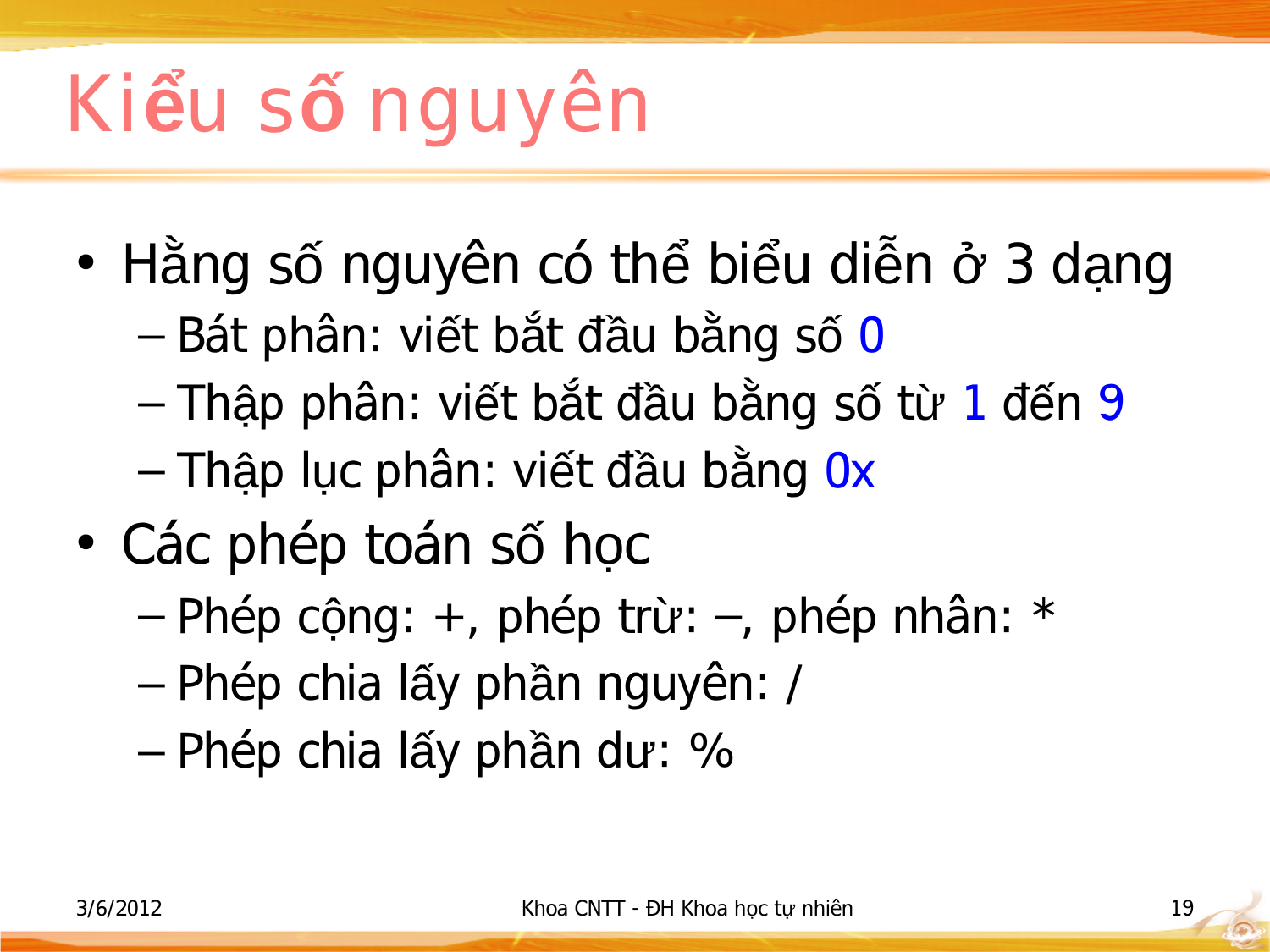

# Kiểu số nguyên
Hằng số nguyên có thể biểu diễn ở 3 dạng
Bát phân: viết bắt đầu bằng số 0
Thập phân: viết bắt đầu bằng số từ 1 đến 9
Thập lục phân: viết đầu bằng 0x
Các phép toán số học
Phép cộng: +, phép trừ: –, phép nhân: *
Phép chia lấy phần nguyên: /
Phép chia lấy phần dư: %
3/6/2012
Khoa CNTT - ĐH Khoa học tự nhiên
19